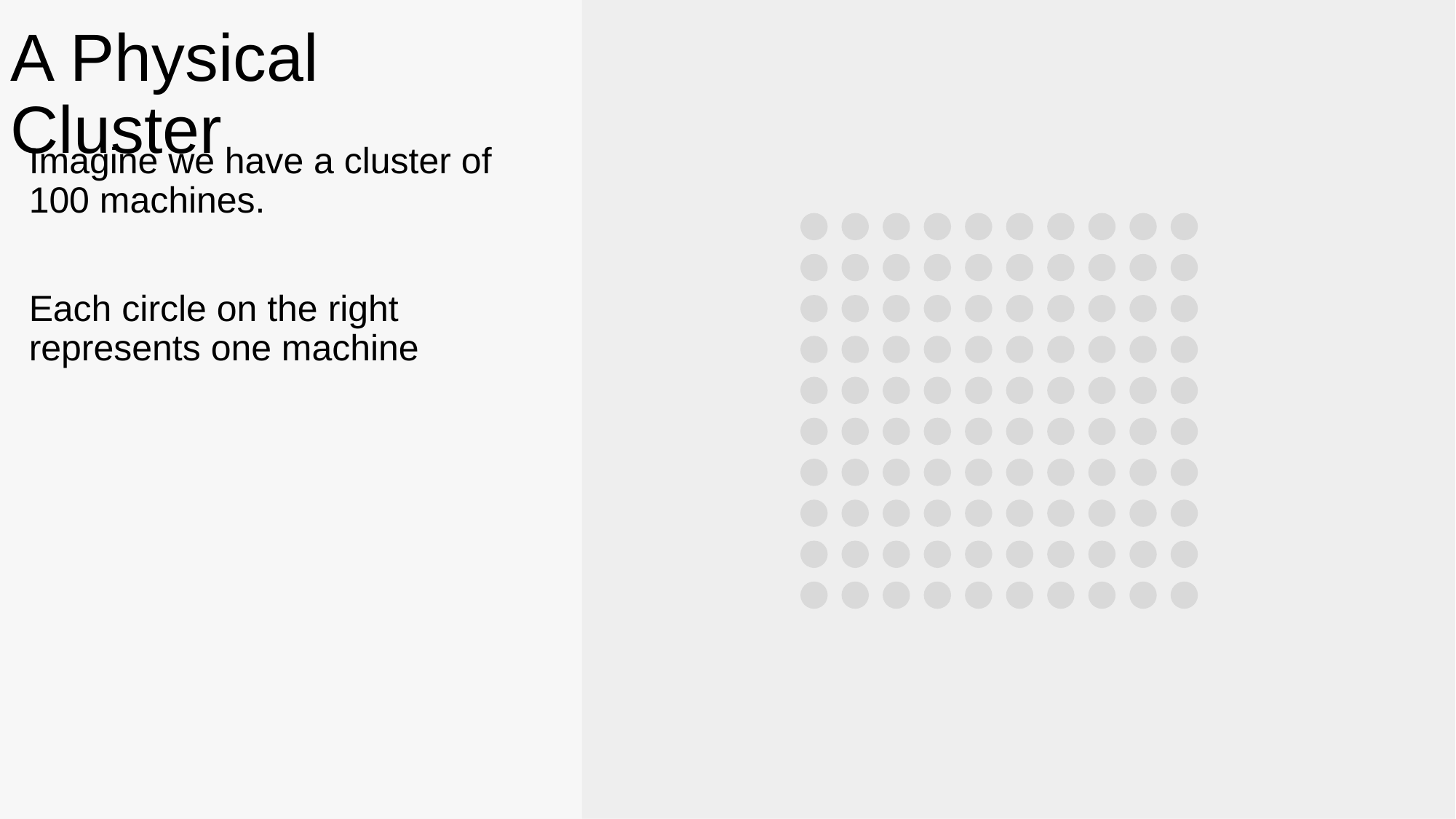

A Physical Cluster
Imagine we have a cluster of 100 machines.

Each circle on the right represents one machine